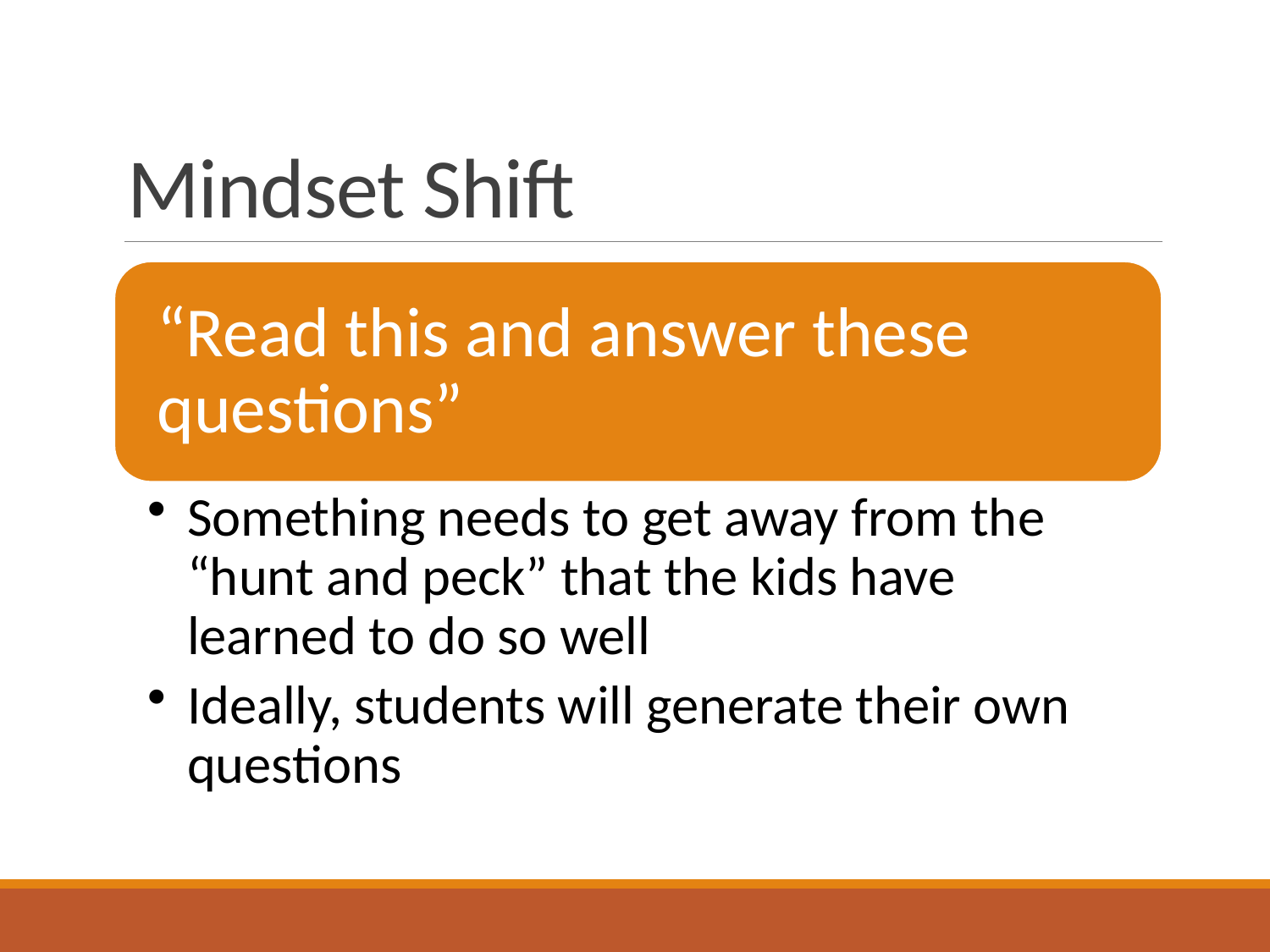

# Mindset Shift
“Read this and answer these questions”
Something needs to get away from the “hunt and peck” that the kids have learned to do so well
Ideally, students will generate their own questions